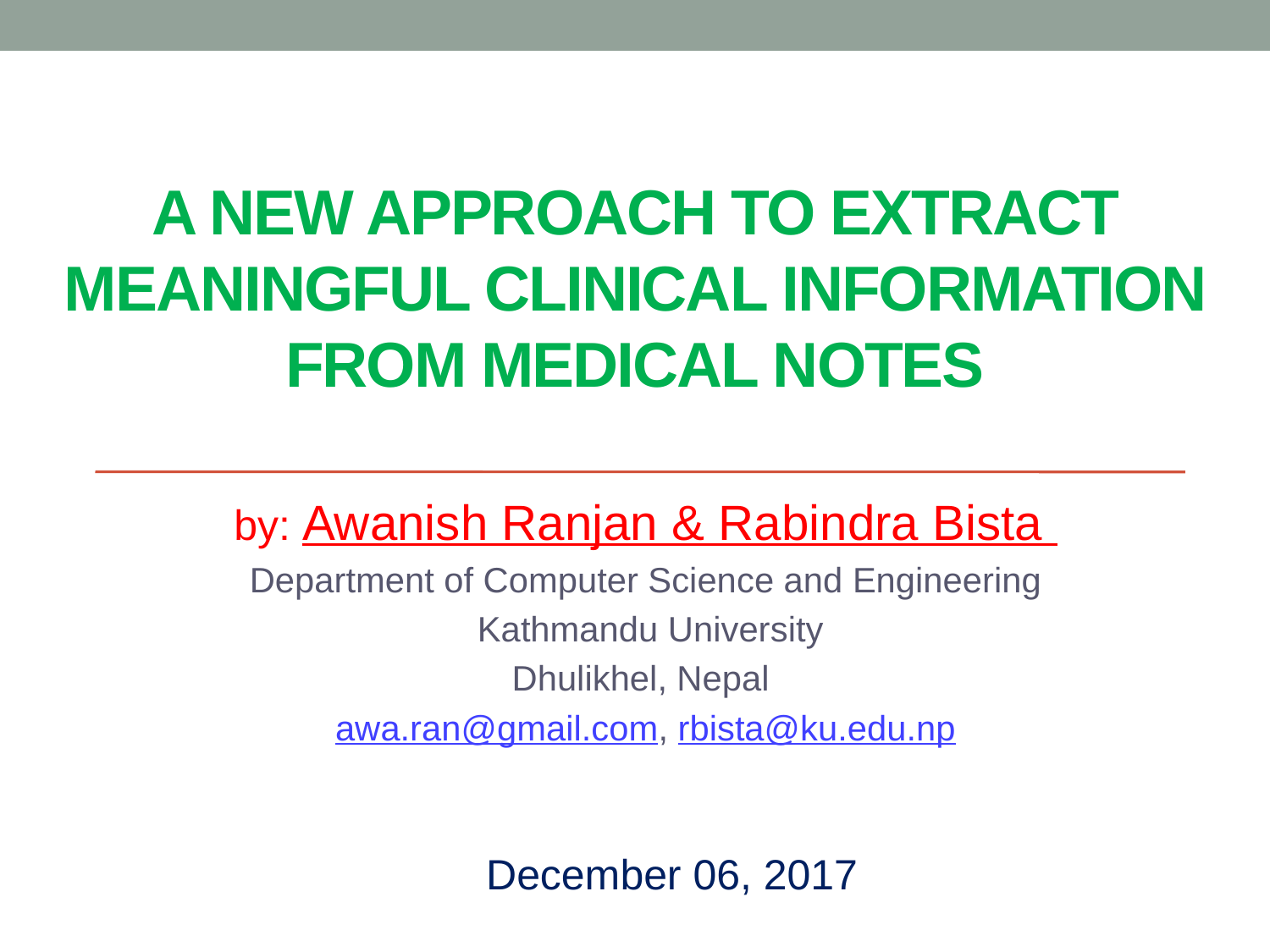

# A New Approach To Extract Meaningful Clinical Information From Medical Notes
by: Awanish Ranjan & Rabindra Bista
Department of Computer Science and Engineering
 Kathmandu University
Dhulikhel, Nepal
awa.ran@gmail.com, rbista@ku.edu.np

December 06, 2017